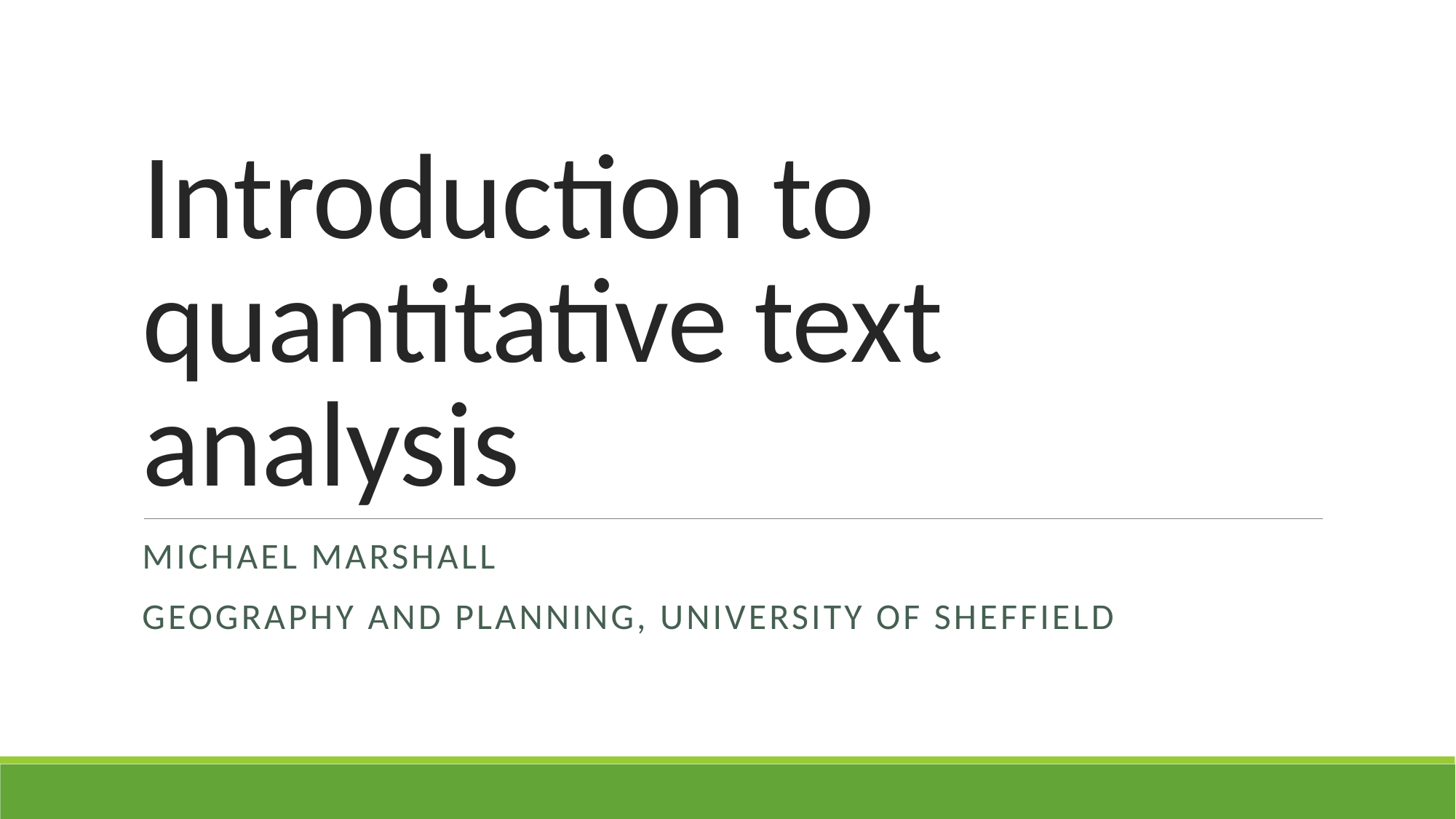

# Introduction to quantitative text analysis
Michael Marshall
GEOGRAPHY and Planning, University of Sheffield